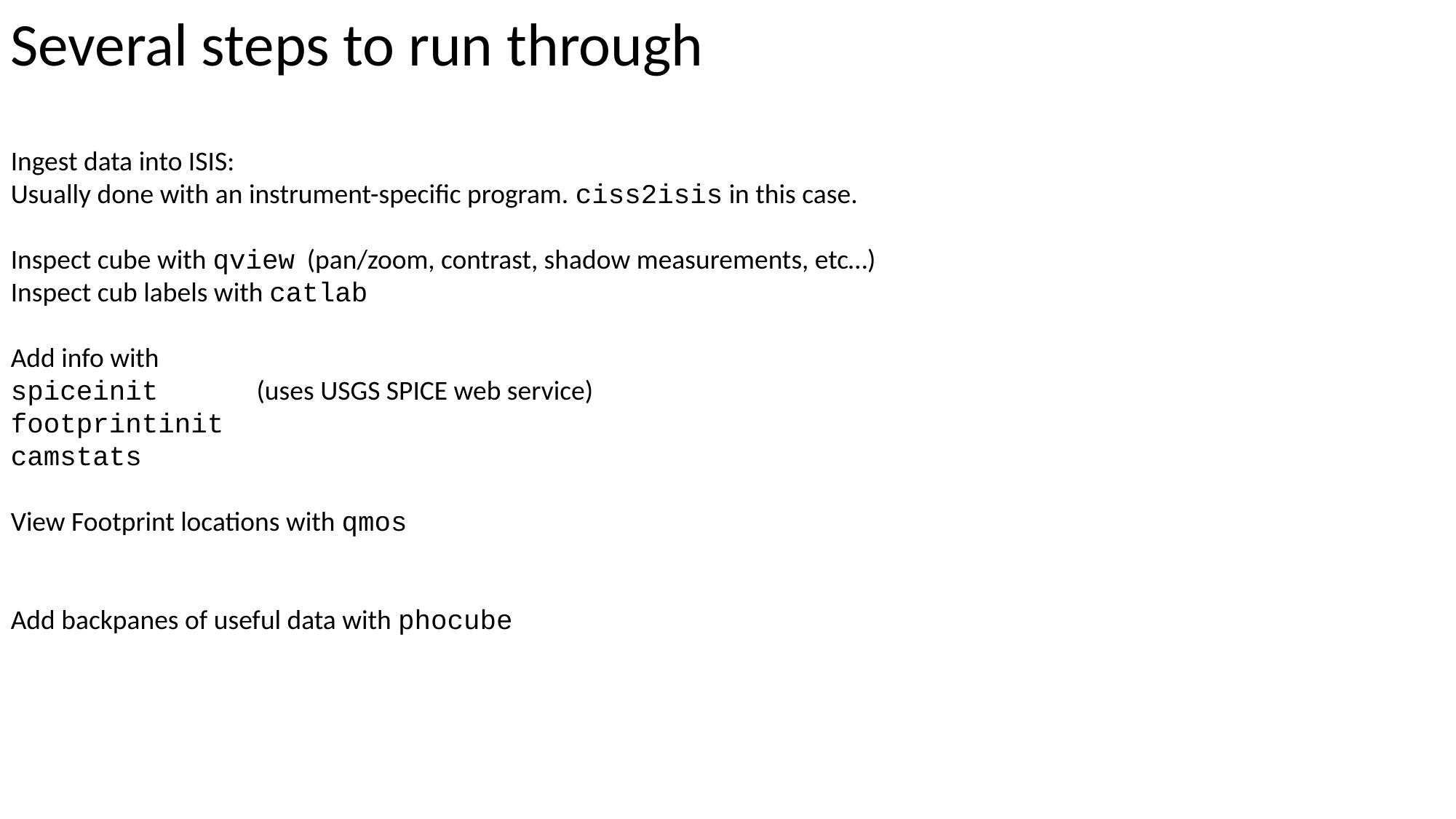

Several steps to run through

Ingest data into ISIS:
Usually done with an instrument-specific program. ciss2isis in this case.

Inspect cube with qview  (pan/zoom, contrast, shadow measurements, etc…)
Inspect cub labels with catlab

Add info with
spiceinit                (uses USGS SPICE web service)
footprintinit
camstats

View Footprint locations with qmos

Add backpanes of useful data with phocube